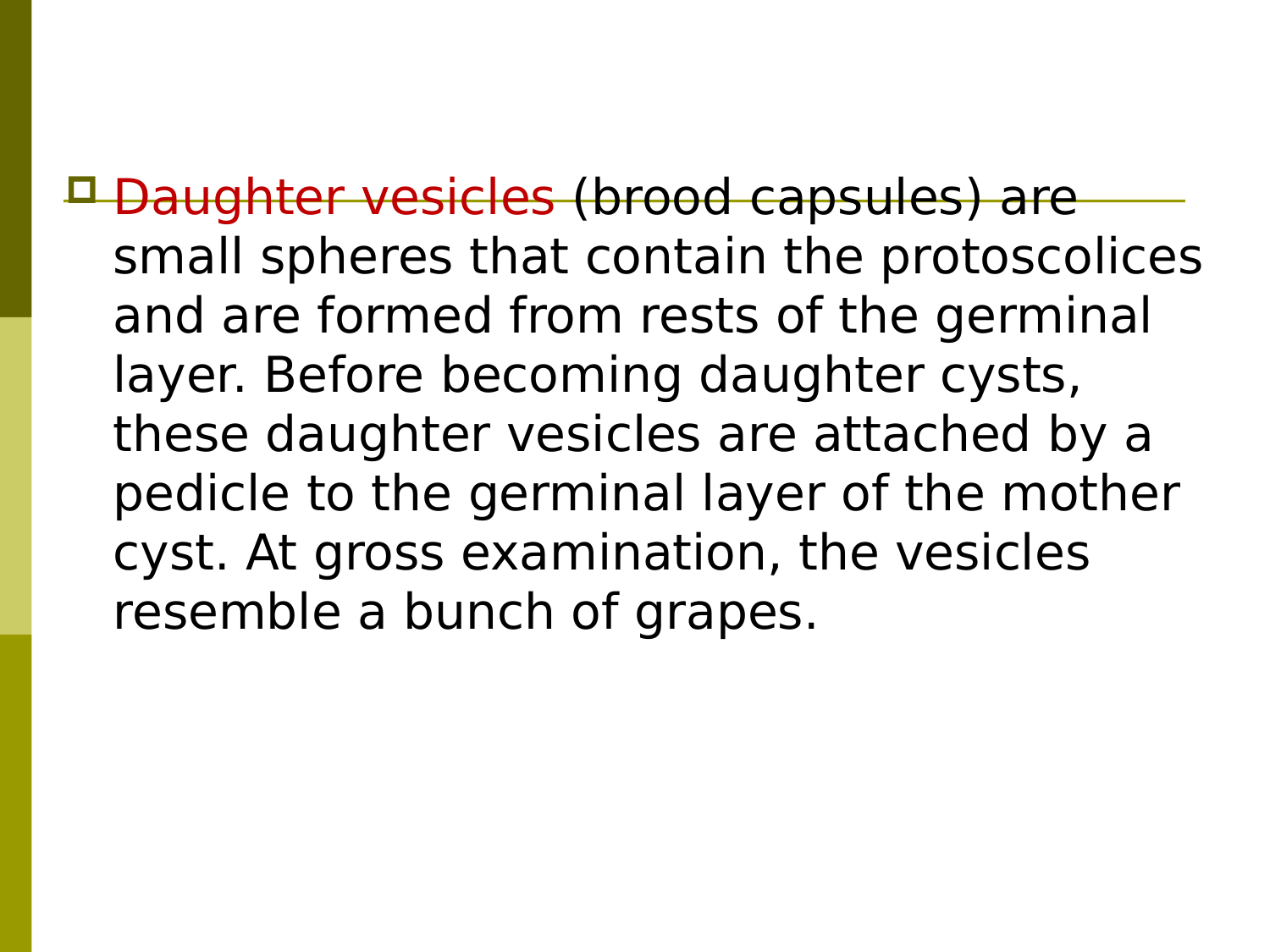

Daughter vesicles (brood capsules) are small spheres that contain the protoscolices and are formed from rests of the germinal layer. Before becoming daughter cysts, these daughter vesicles are attached by a pedicle to the germinal layer of the mother cyst. At gross examination, the vesicles resemble a bunch of grapes.